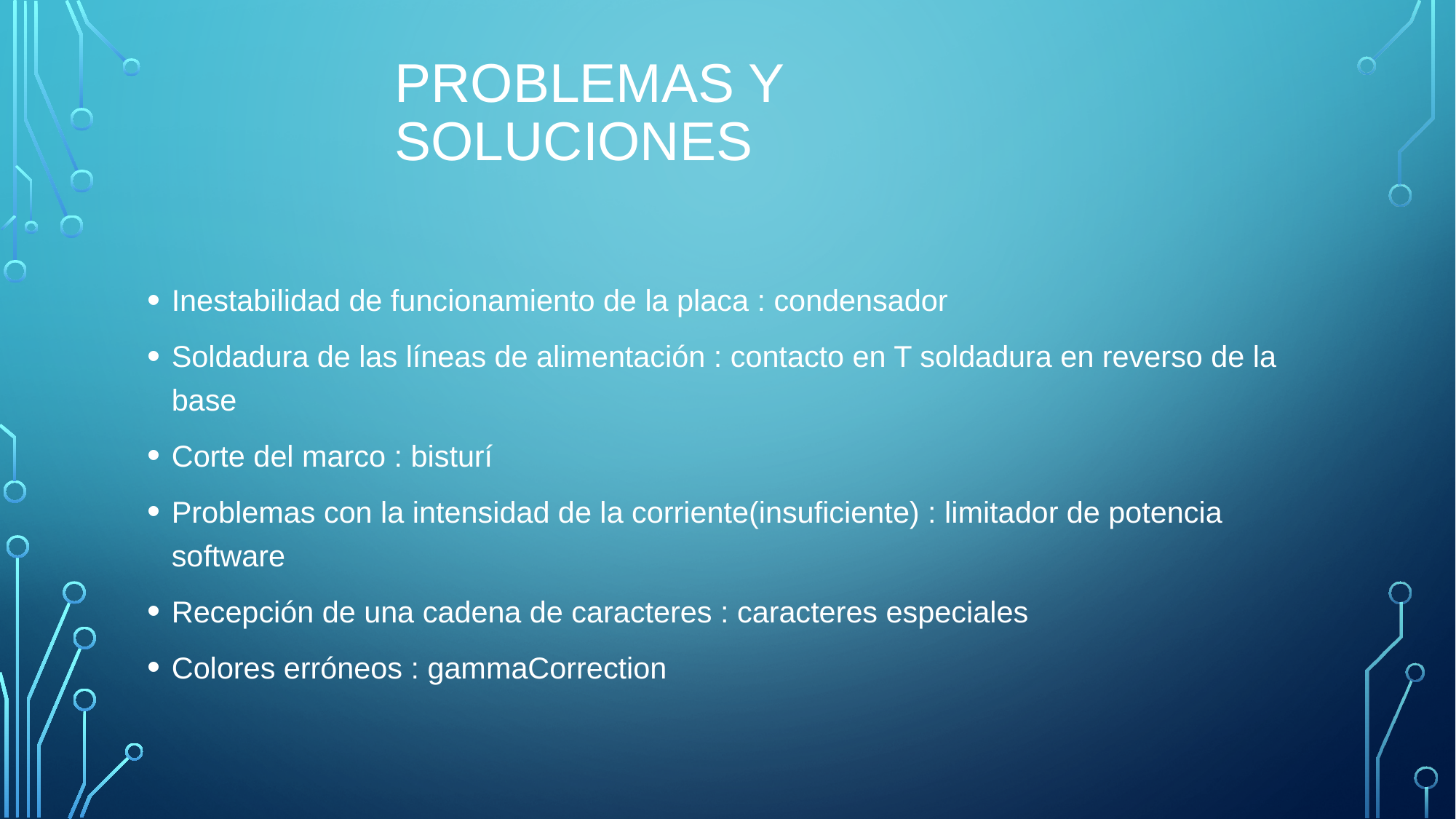

# Problemas y soluciones
Inestabilidad de funcionamiento de la placa : condensador
Soldadura de las líneas de alimentación : contacto en T soldadura en reverso de la base
Corte del marco : bisturí
Problemas con la intensidad de la corriente(insuficiente) : limitador de potencia software
Recepción de una cadena de caracteres : caracteres especiales
Colores erróneos : gammaCorrection